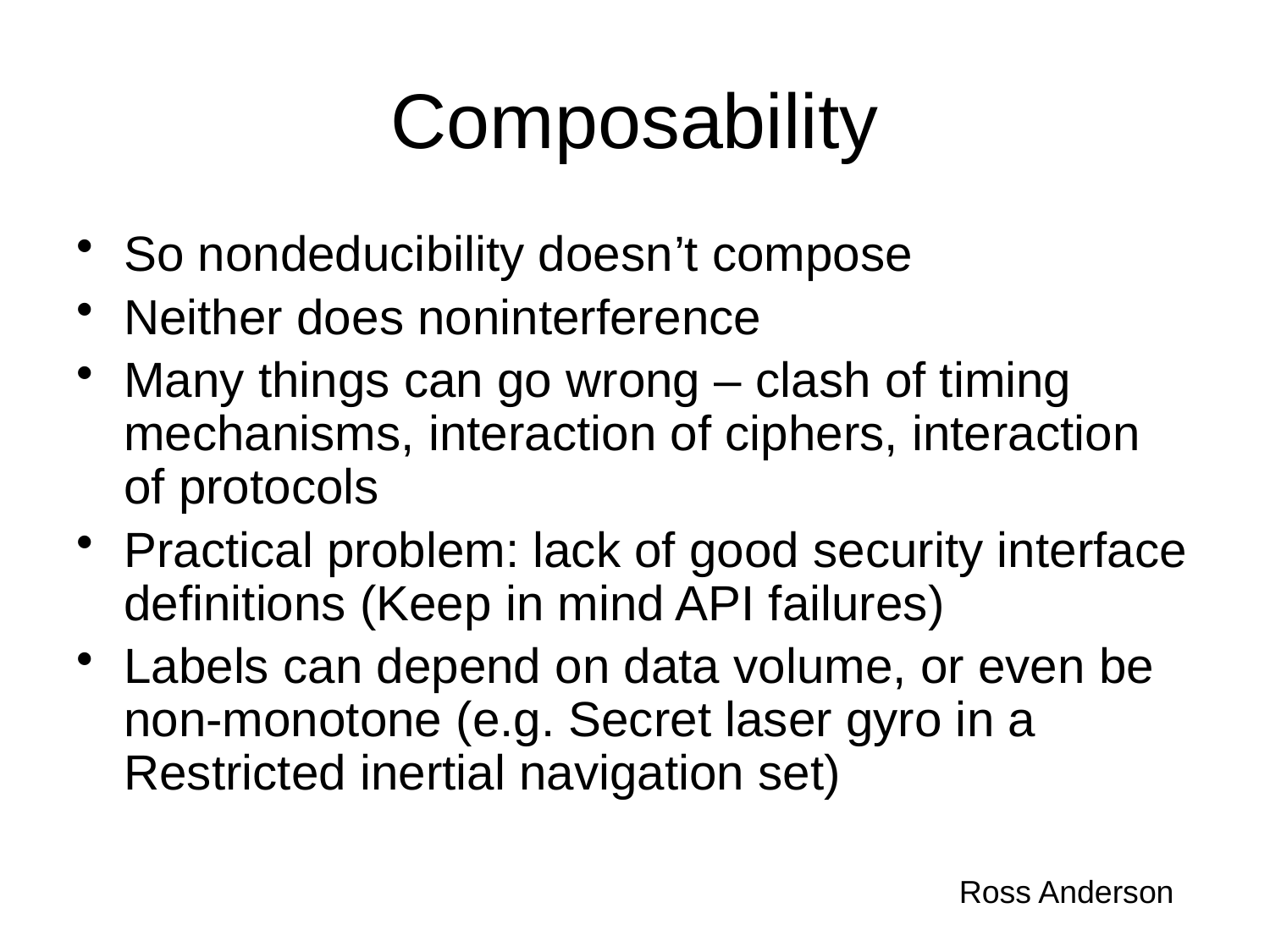

# Composability
So nondeducibility doesn’t compose
Neither does noninterference
Many things can go wrong – clash of timing mechanisms, interaction of ciphers, interaction of protocols
Practical problem: lack of good security interface definitions (Keep in mind API failures)
Labels can depend on data volume, or even be non-monotone (e.g. Secret laser gyro in a Restricted inertial navigation set)
Ross Anderson